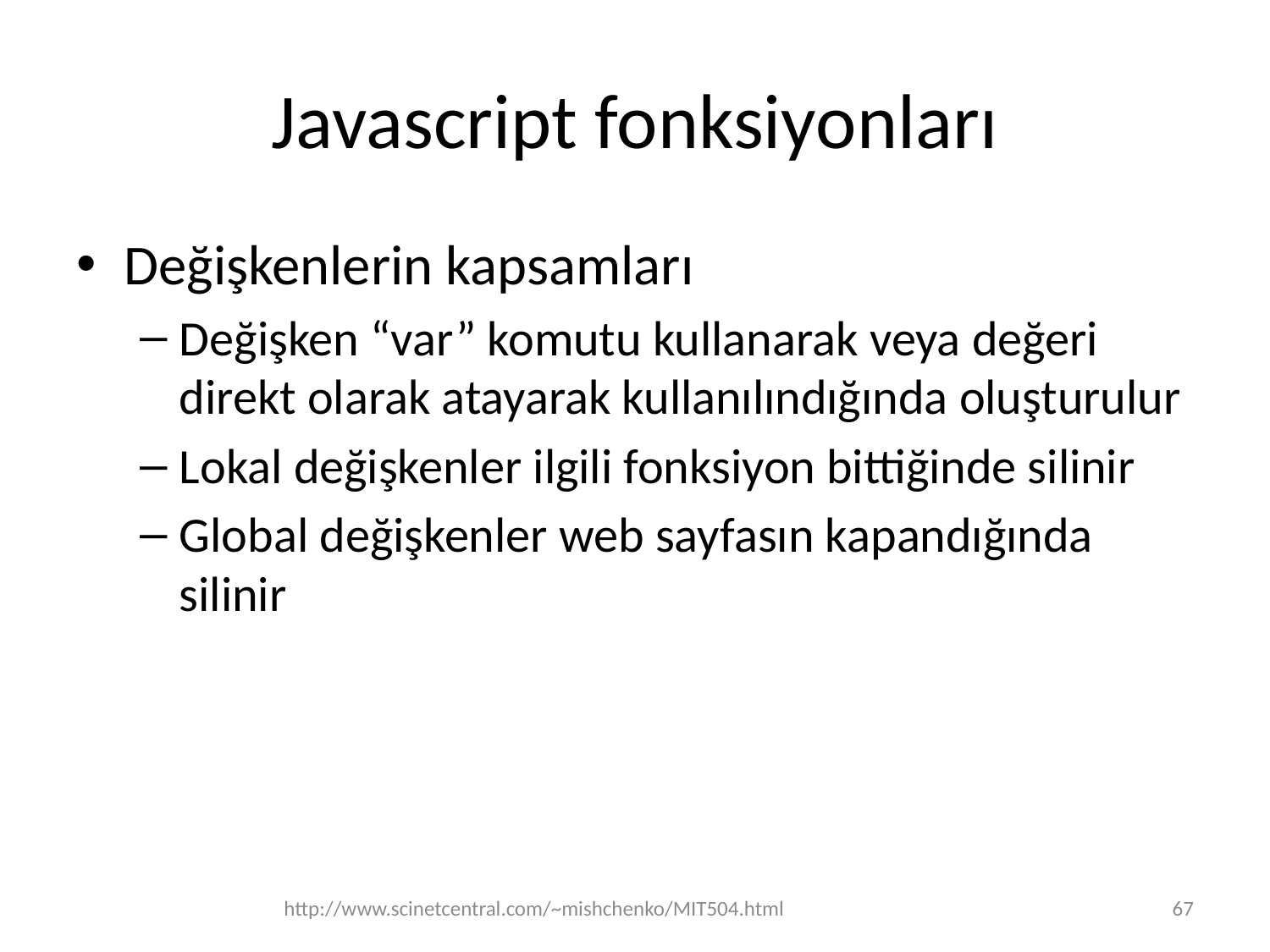

# Javascript fonksiyonları
Değişkenlerin kapsamları
Değişken “var” komutu kullanarak veya değeri direkt olarak atayarak kullanılındığında oluşturulur
Lokal değişkenler ilgili fonksiyon bittiğinde silinir
Global değişkenler web sayfasın kapandığında silinir
http://www.scinetcentral.com/~mishchenko/MIT504.html
67